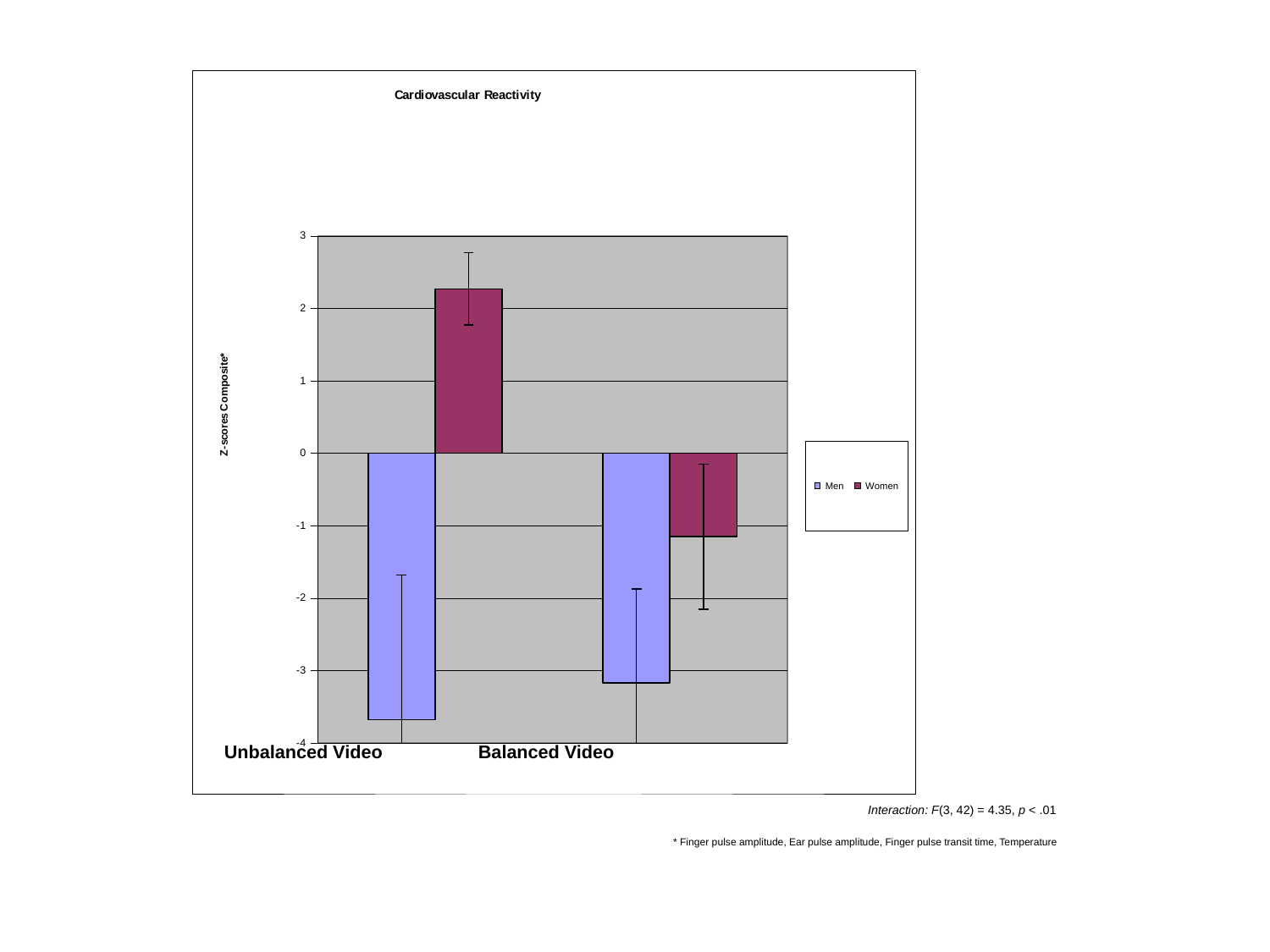

### Chart: Cardiovascular Reactivity

| Category | Men | Women |
|---|---|---|
Unbalanced Video	Balanced Video
Interaction: F(3, 42) = 4.35, p < .01
* Finger pulse amplitude, Ear pulse amplitude, Finger pulse transit time, Temperature